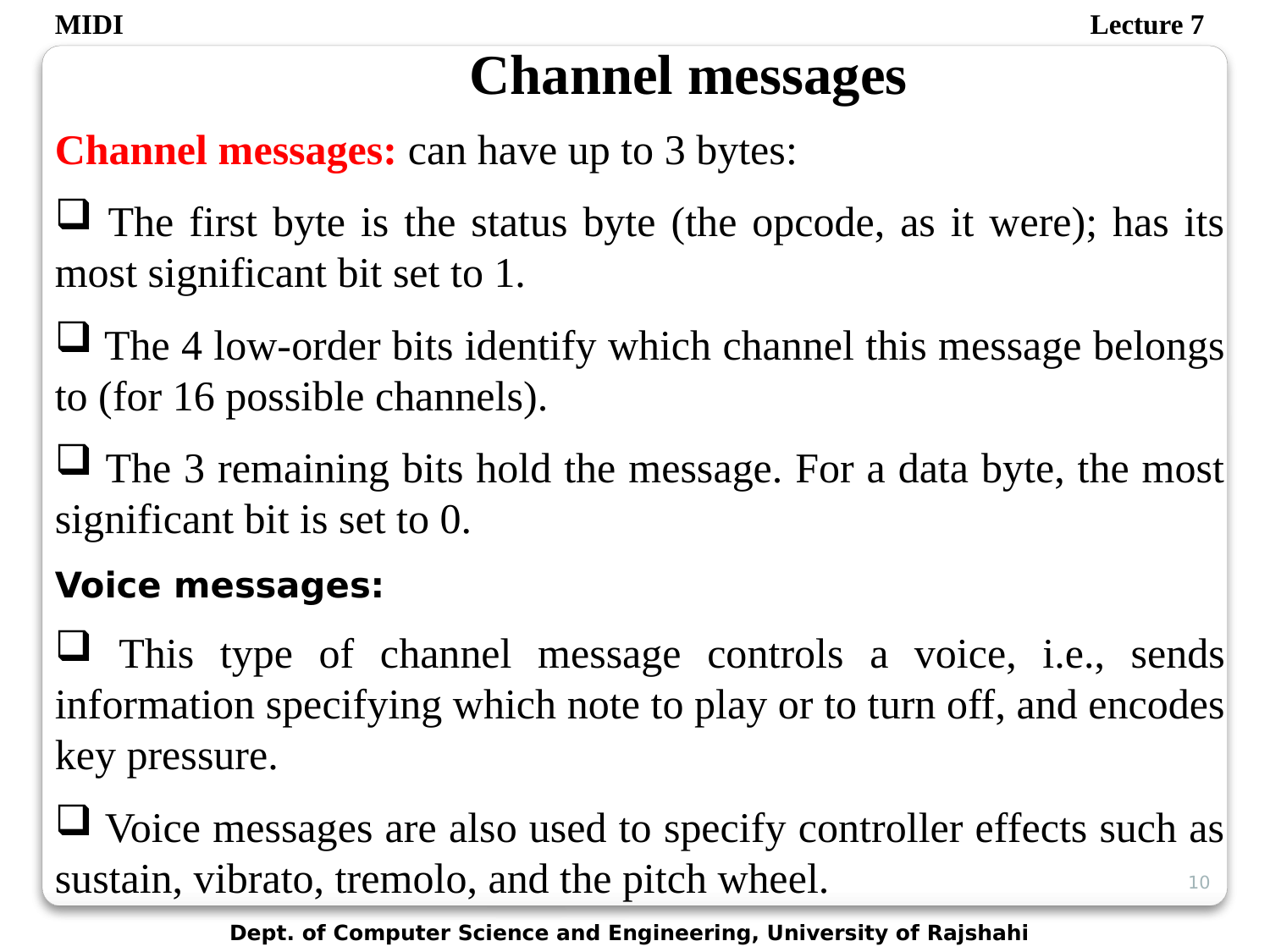

MIDI
Lecture 7
Channel messages
Channel messages: can have up to 3 bytes:
 The first byte is the status byte (the opcode, as it were); has its most significant bit set to 1.
 The 4 low-order bits identify which channel this message belongs to (for 16 possible channels).
 The 3 remaining bits hold the message. For a data byte, the most significant bit is set to 0.
Voice messages:
 This type of channel message controls a voice, i.e., sends information specifying which note to play or to turn off, and encodes key pressure.
 Voice messages are also used to specify controller effects such as sustain, vibrato, tremolo, and the pitch wheel.
10
Dept. of Computer Science and Engineering, University of Rajshahi